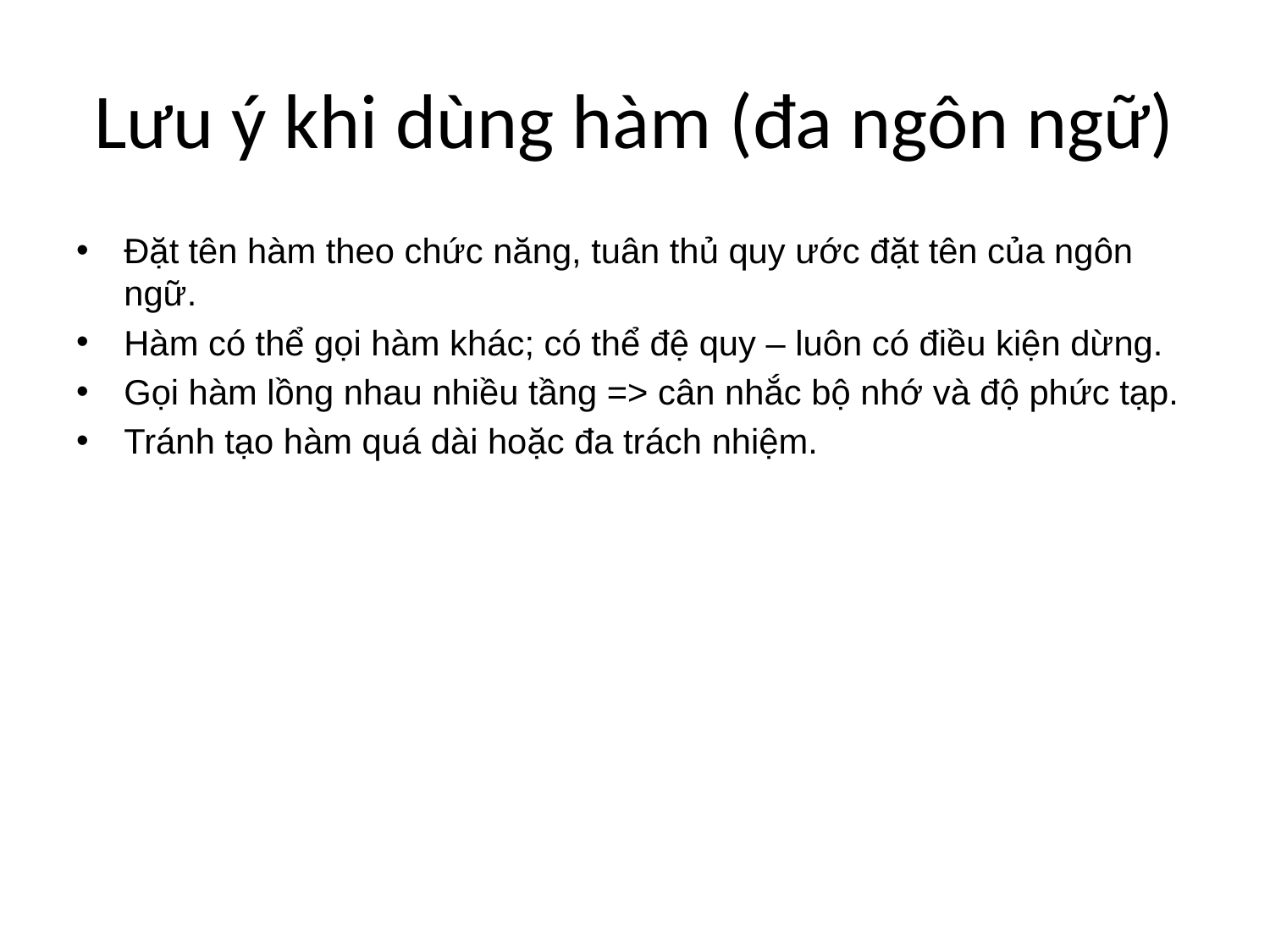

# Lưu ý khi dùng hàm (đa ngôn ngữ)
Đặt tên hàm theo chức năng, tuân thủ quy ước đặt tên của ngôn ngữ.
Hàm có thể gọi hàm khác; có thể đệ quy – luôn có điều kiện dừng.
Gọi hàm lồng nhau nhiều tầng => cân nhắc bộ nhớ và độ phức tạp.
Tránh tạo hàm quá dài hoặc đa trách nhiệm.